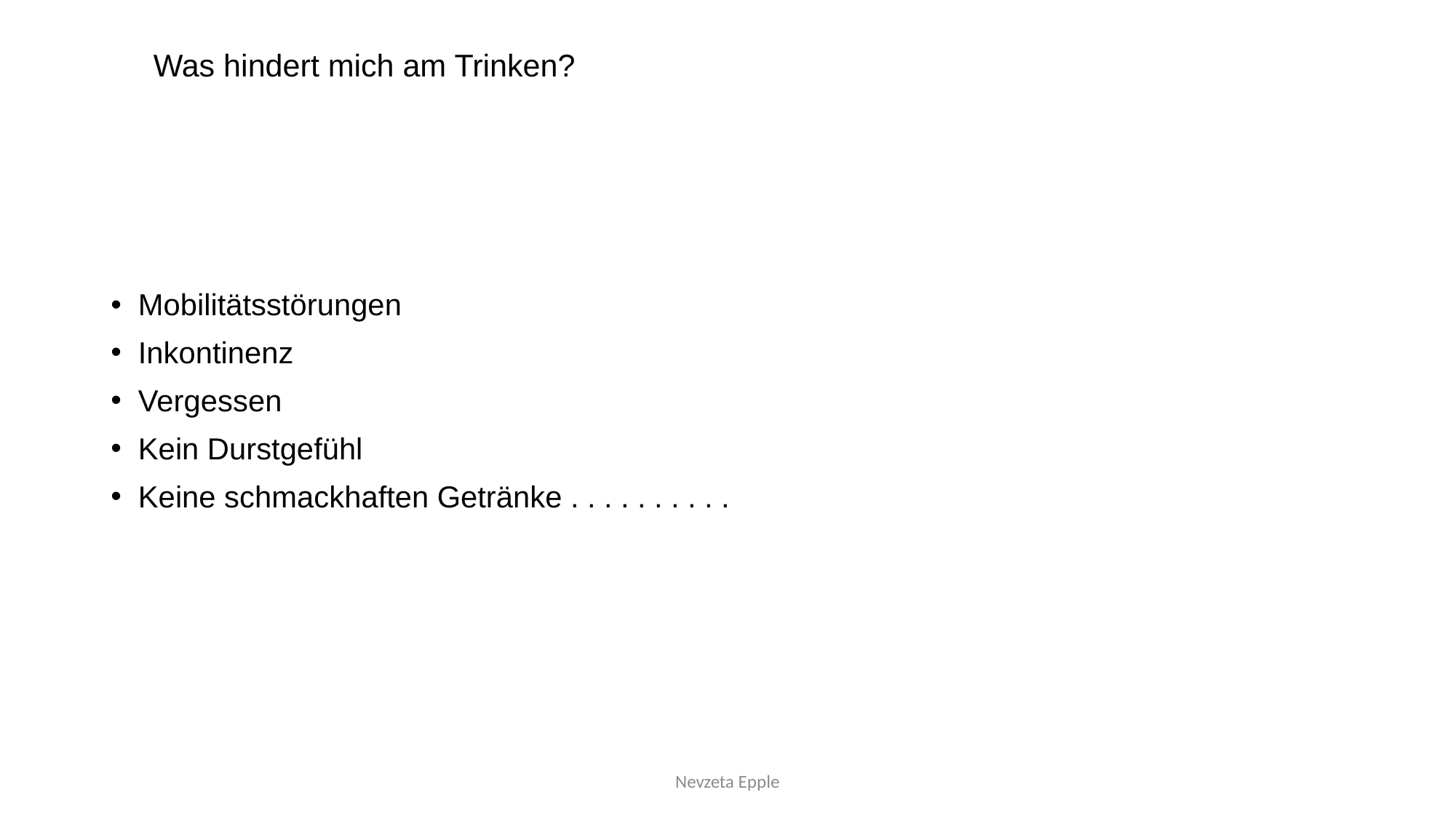

# Was hindert mich am Trinken?

Mobilitätsstörungen
Inkontinenz
Vergessen
Kein Durstgefühl
Keine schmackhaften Getränke . . . . . . . . . .

Nevzeta Epple